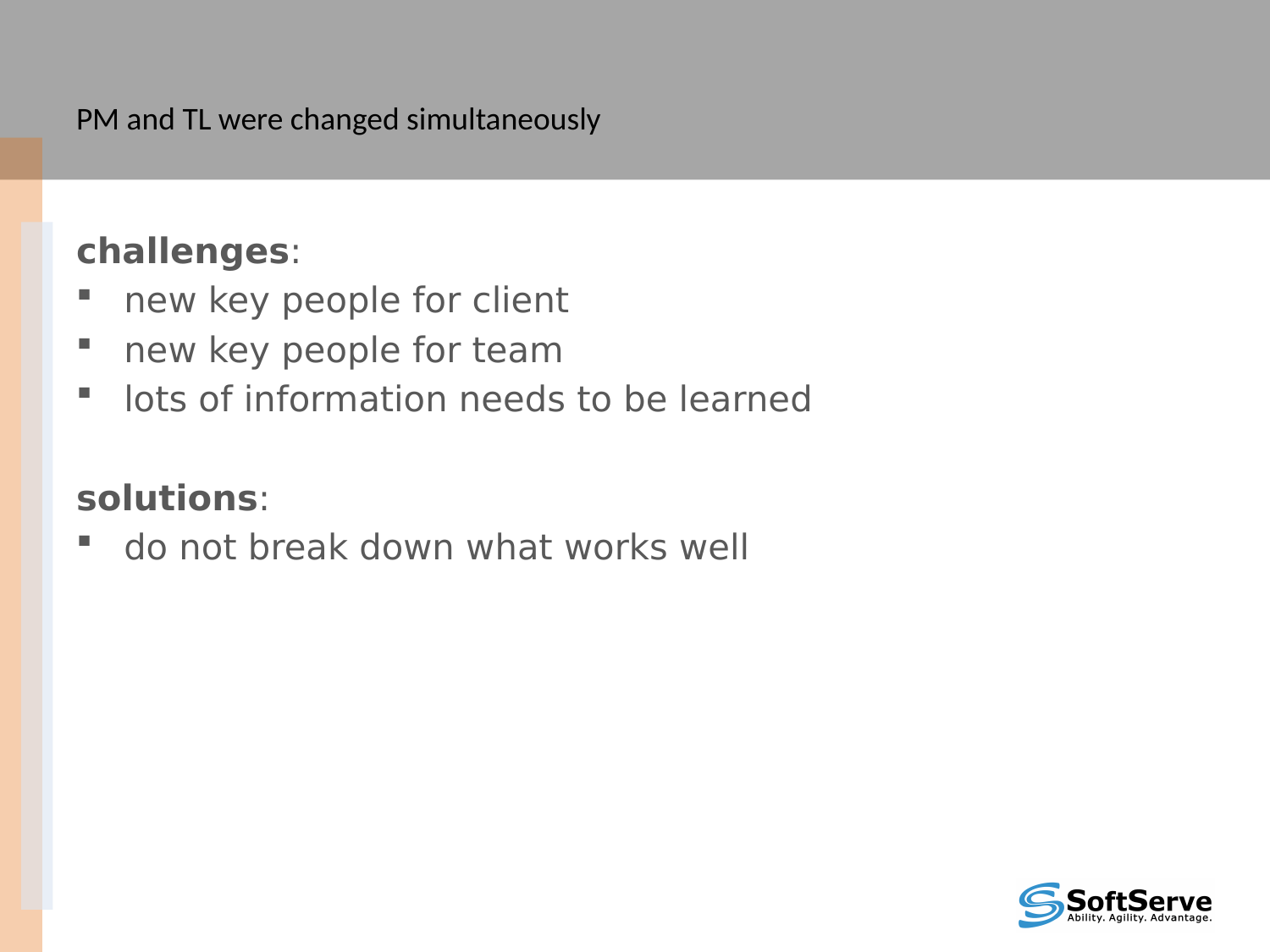

# PM and TL were changed simultaneously
challenges:
new key people for client
new key people for team
lots of information needs to be learned

solutions:
do not break down what works well